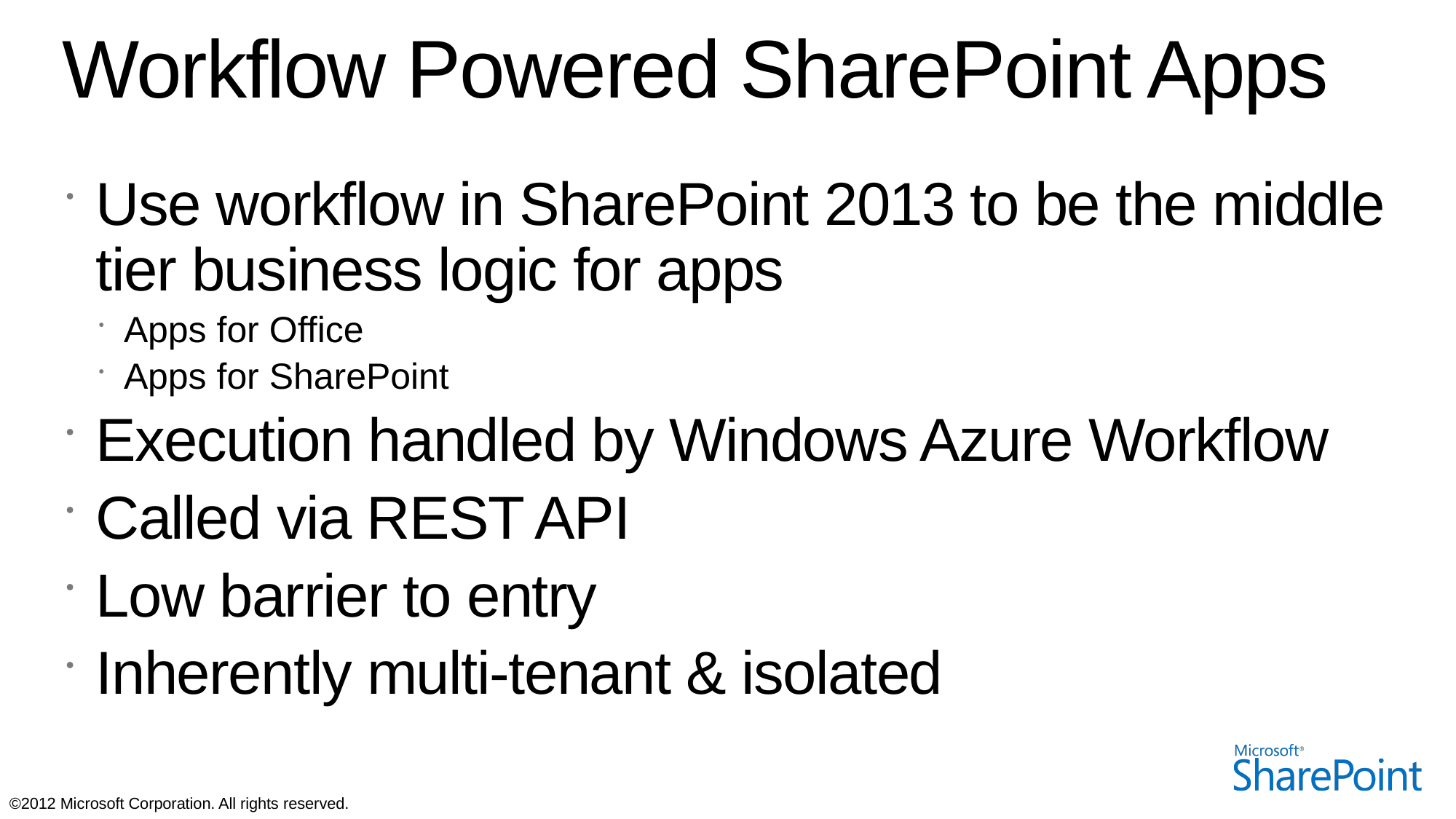

# Workflow Powered SharePoint Apps
Use workflow in SharePoint 2013 to be the middle tier business logic for apps
Apps for Office
Apps for SharePoint
Execution handled by Windows Azure Workflow
Called via REST API
Low barrier to entry
Inherently multi-tenant & isolated